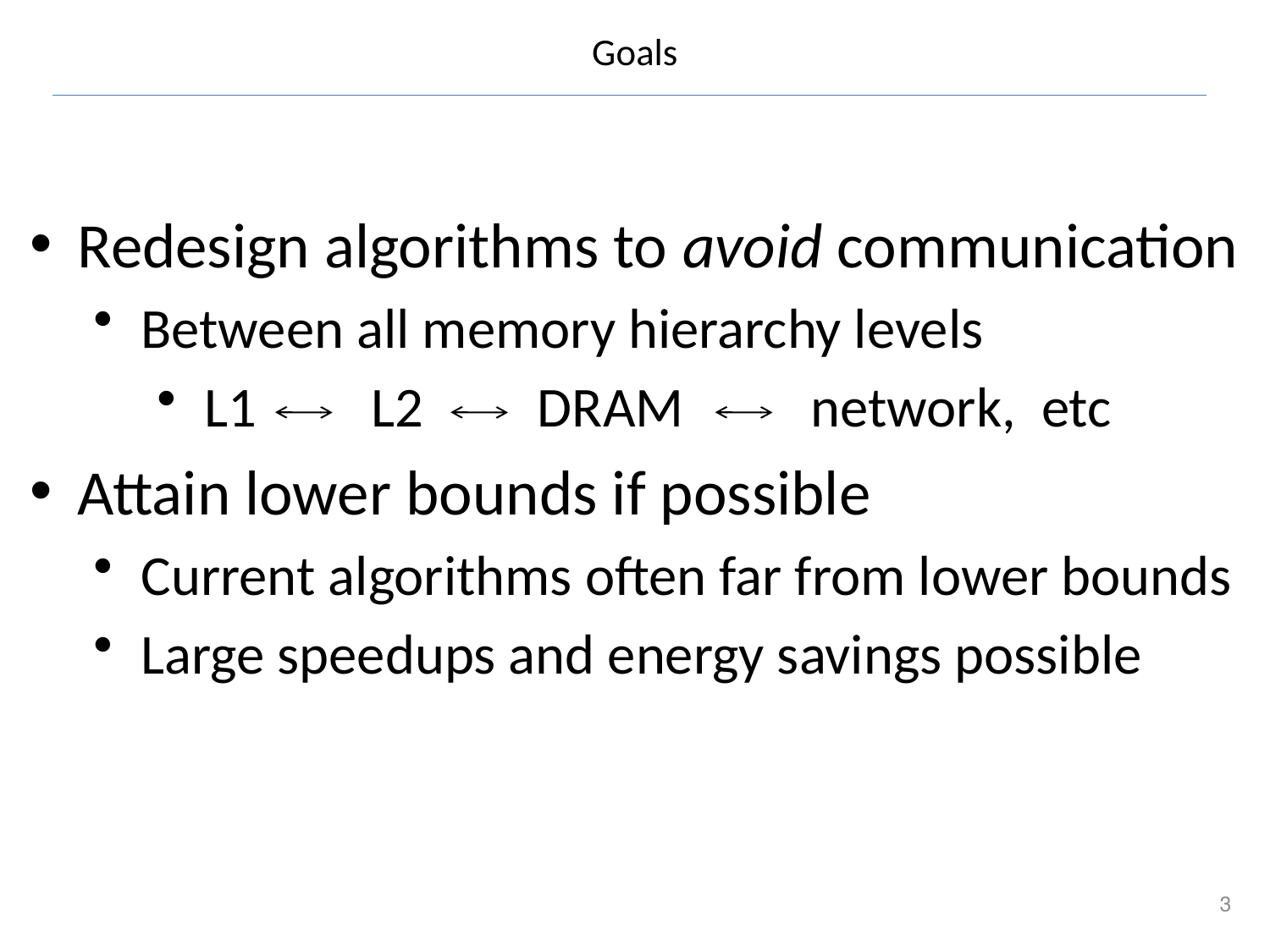

# Goals
Redesign algorithms to avoid communication
Between all memory hierarchy levels
L1         L2         DRAM          network,  etc
Attain lower bounds if possible
Current algorithms often far from lower bounds
Large speedups and energy savings possible
3